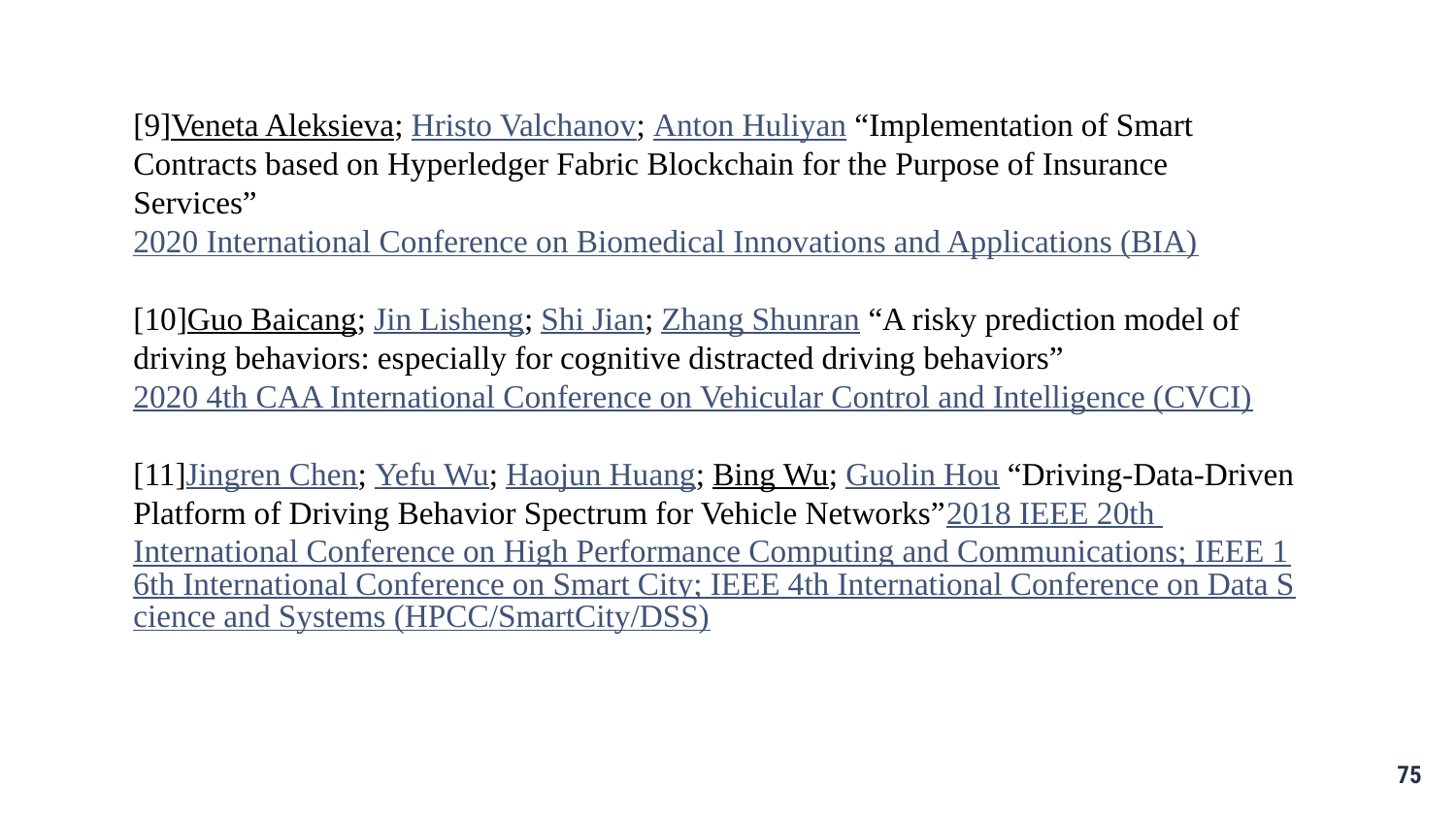

[9]Veneta Aleksieva; Hristo Valchanov; Anton Huliyan “Implementation of Smart Contracts based on Hyperledger Fabric Blockchain for the Purpose of Insurance Services”2020 International Conference on Biomedical Innovations and Applications (BIA)

[10]Guo Baicang; Jin Lisheng; Shi Jian; Zhang Shunran “A risky prediction model of driving behaviors: especially for cognitive distracted driving behaviors” 2020 4th CAA International Conference on Vehicular Control and Intelligence (CVCI)

[11]Jingren Chen; Yefu Wu; Haojun Huang; Bing Wu; Guolin Hou “Driving-Data-Driven Platform of Driving Behavior Spectrum for Vehicle Networks”2018 IEEE 20th International Conference on High Performance Computing and Communications; IEEE 16th International Conference on Smart City; IEEE 4th International Conference on Data Science and Systems (HPCC/SmartCity/DSS)

#
75